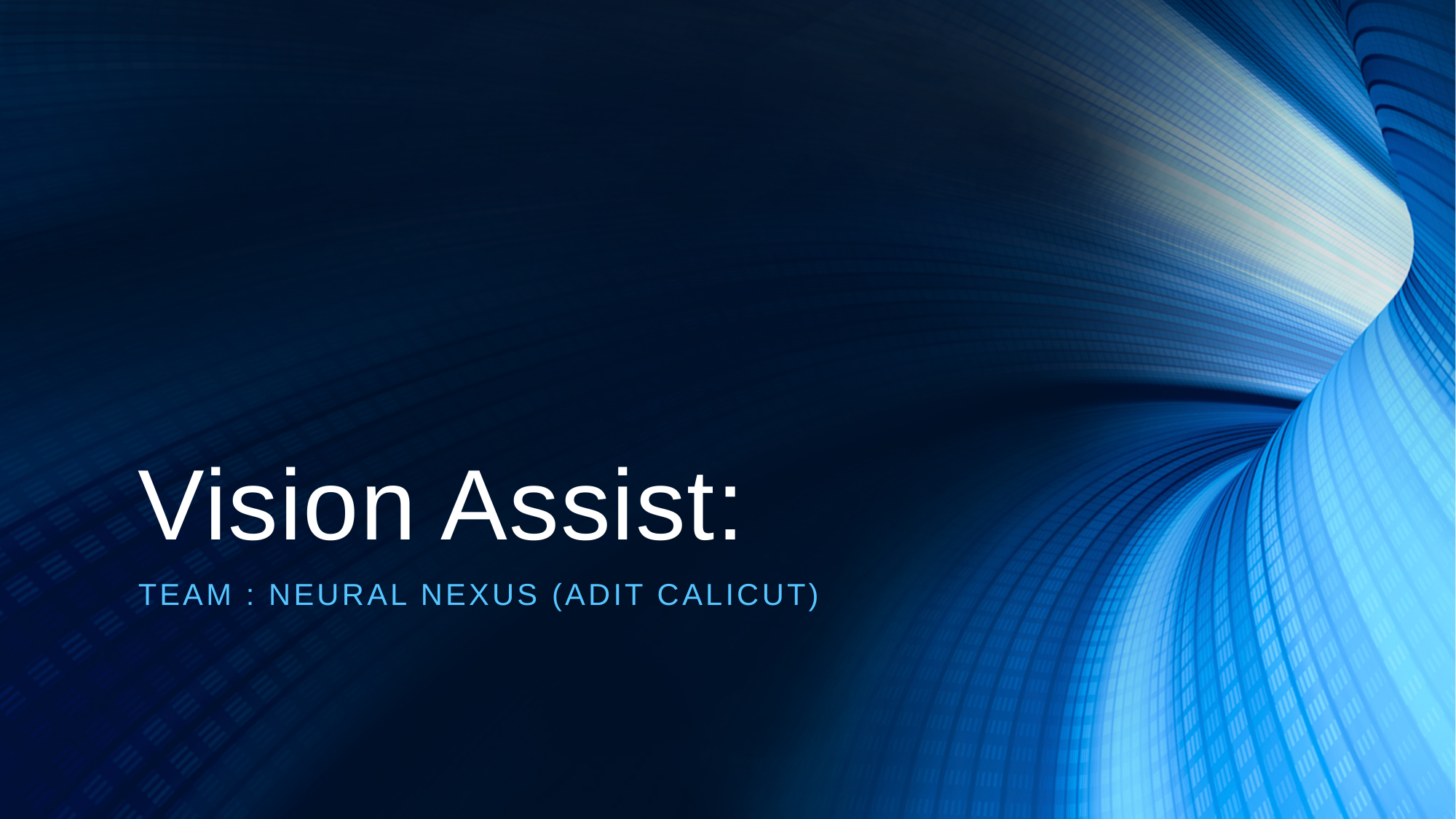

# Vision Assist:
TEAM : Neural Nexus (ADIT Calicut)